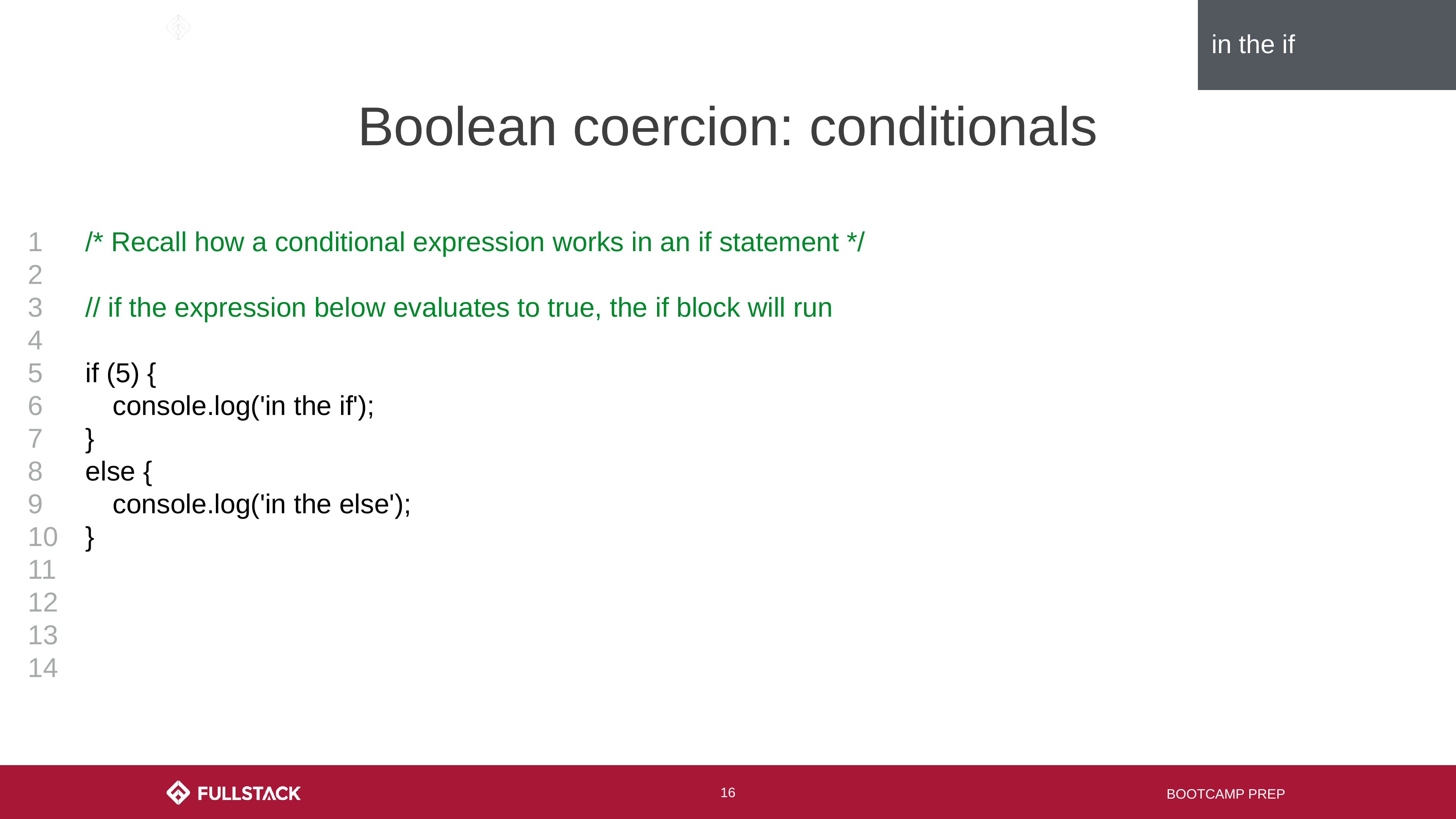

in the if
# Boolean coercion: conditionals
1
2
3
4
5
6
7
8
9
10
11
12
13
14

/* Recall how a conditional expression works in an if statement */

// if the expression below evaluates to true, the if block will run
if (5) {
console.log('in the if');
}
else {
console.log('in the else');
}
16
BOOTCAMP PREP